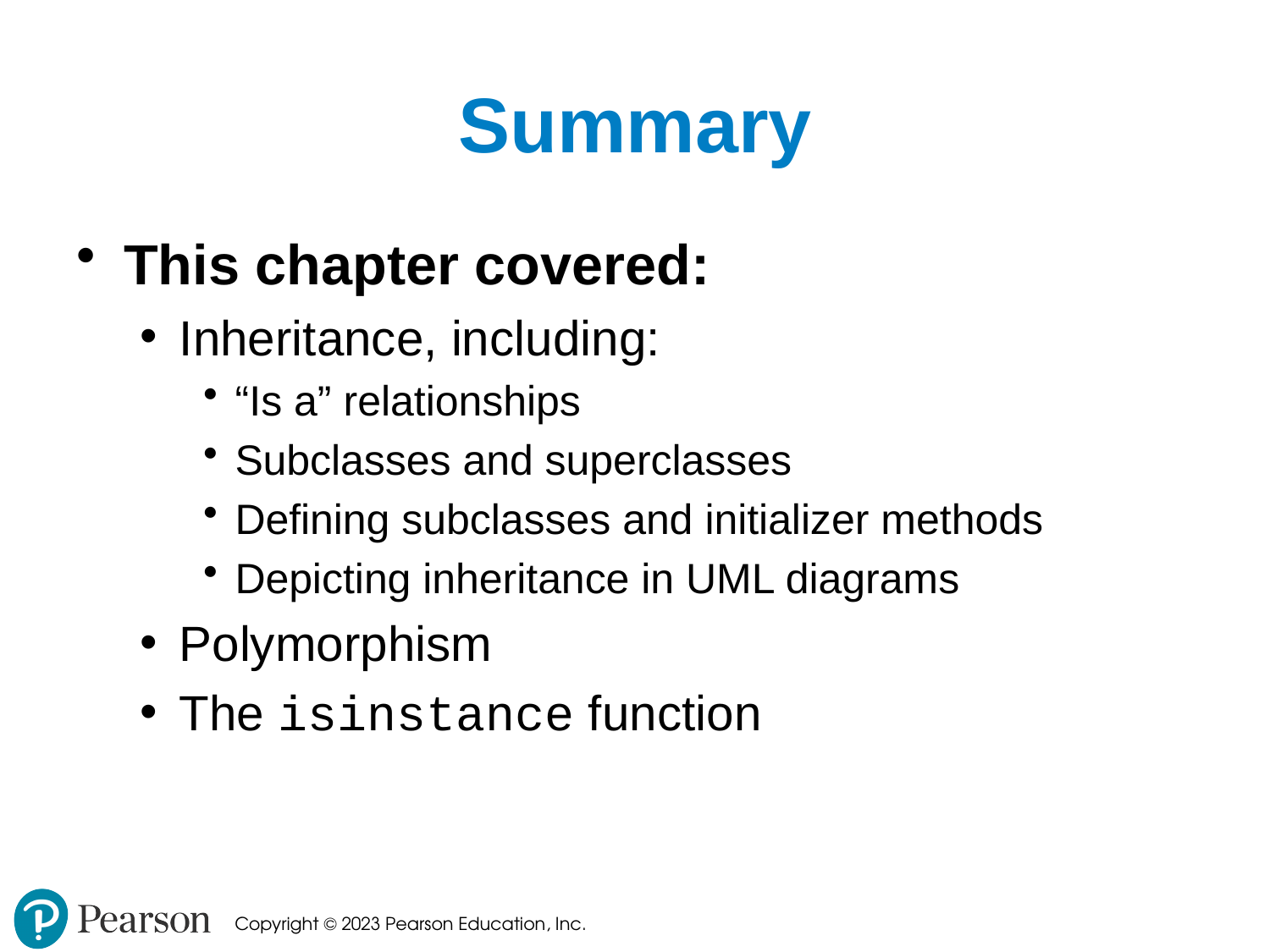

# Summary
This chapter covered:
Inheritance, including:
“Is a” relationships
Subclasses and superclasses
Defining subclasses and initializer methods
Depicting inheritance in UML diagrams
Polymorphism
The isinstance function